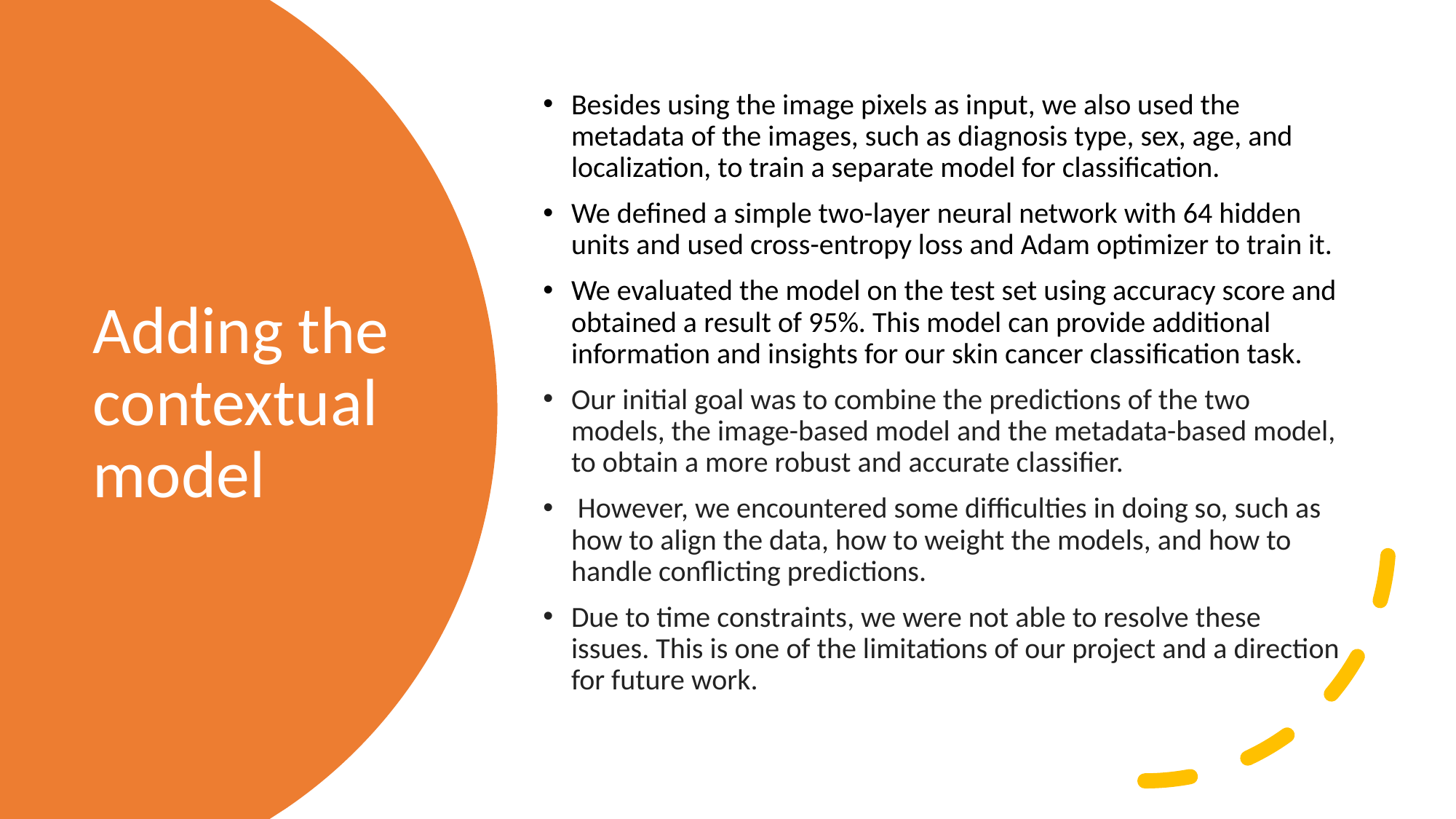

Besides using the image pixels as input, we also used the metadata of the images, such as diagnosis type, sex, age, and localization, to train a separate model for classification.
We defined a simple two-layer neural network with 64 hidden units and used cross-entropy loss and Adam optimizer to train it.
We evaluated the model on the test set using accuracy score and obtained a result of 95%. This model can provide additional information and insights for our skin cancer classification task.
Our initial goal was to combine the predictions of the two models, the image-based model and the metadata-based model, to obtain a more robust and accurate classifier.
 However, we encountered some difficulties in doing so, such as how to align the data, how to weight the models, and how to handle conflicting predictions.
Due to time constraints, we were not able to resolve these issues. This is one of the limitations of our project and a direction for future work.

# Adding the contextual model